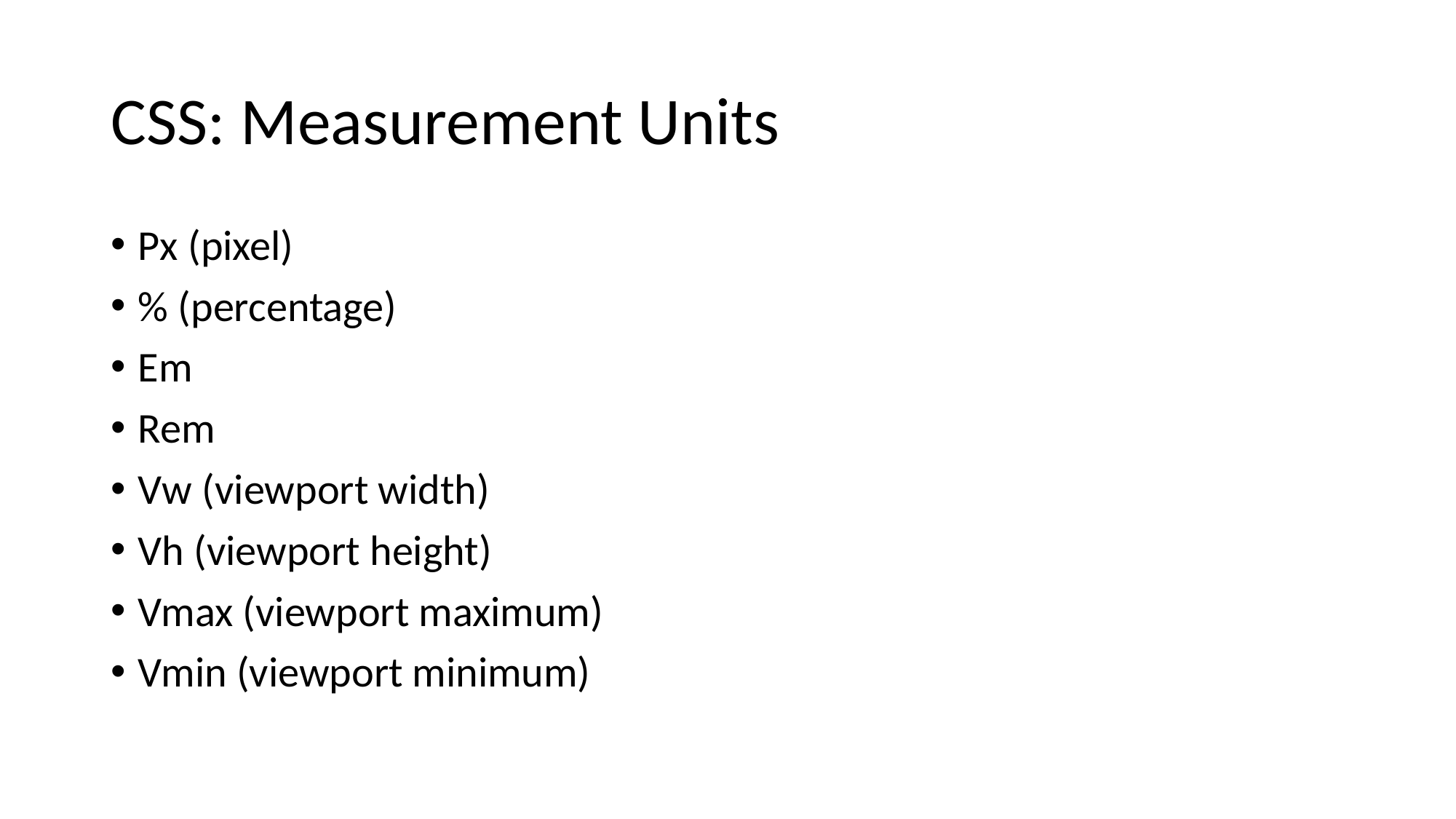

# CSS: Measurement Units
Px (pixel)
% (percentage)
Em
Rem
Vw (viewport width)
Vh (viewport height)
Vmax (viewport maximum)
Vmin (viewport minimum)